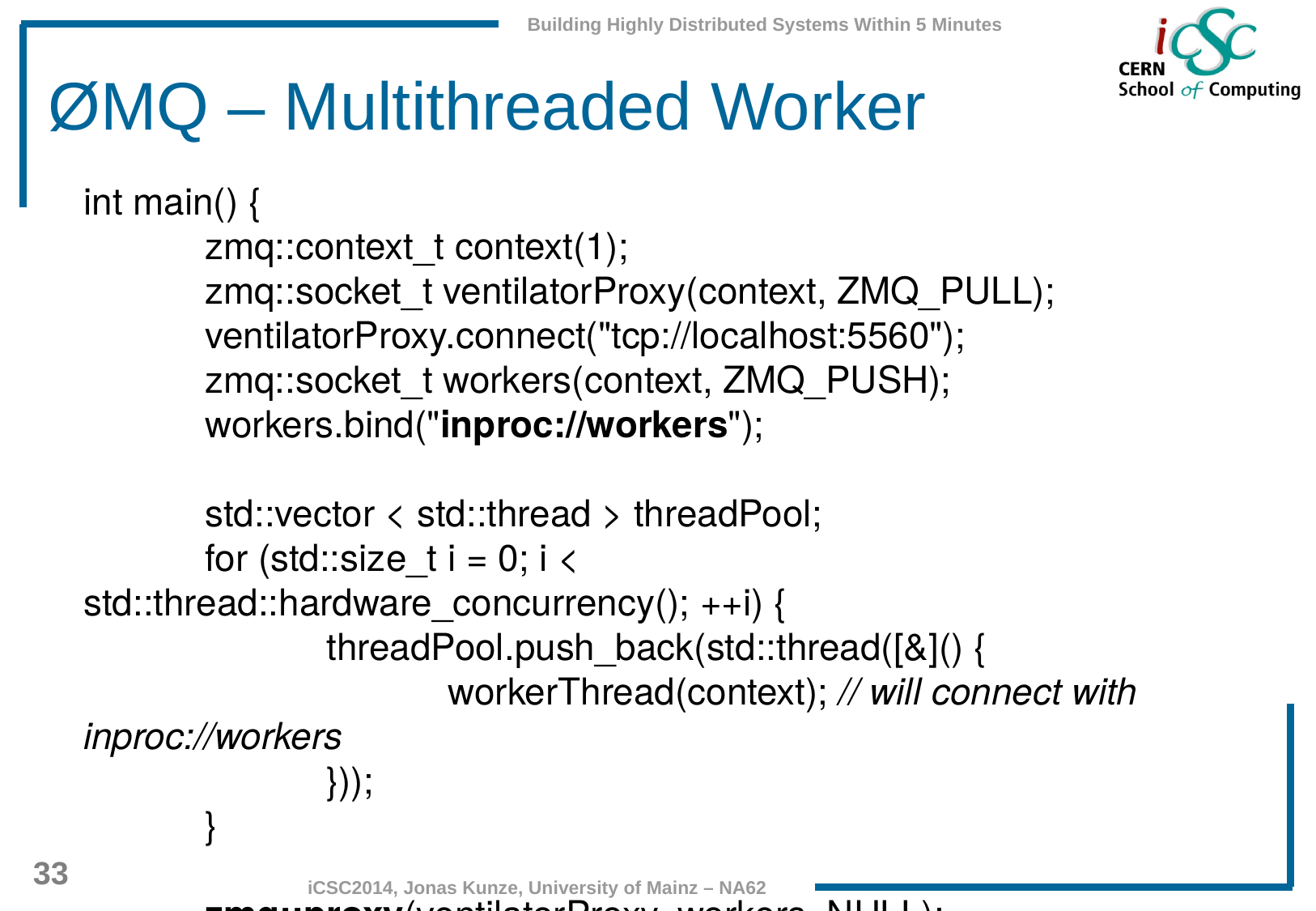

# ØMQ – Multithreaded Worker
int main() {
	zmq::context_t context(1);
	zmq::socket_t ventilatorProxy(context, ZMQ_PULL);
	ventilatorProxy.connect("tcp://localhost:5560");
	zmq::socket_t workers(context, ZMQ_PUSH);
	workers.bind("inproc://workers");

	std::vector < std::thread > threadPool;
	for (std::size_t i = 0; i < std::thread::hardware_concurrency(); ++i) {
		threadPool.push_back(std::thread([&]() {
			workerThread(context); // will connect with inproc://workers
		}));
	}

	zmq::proxy(ventilatorProxy, workers, NULL);
}